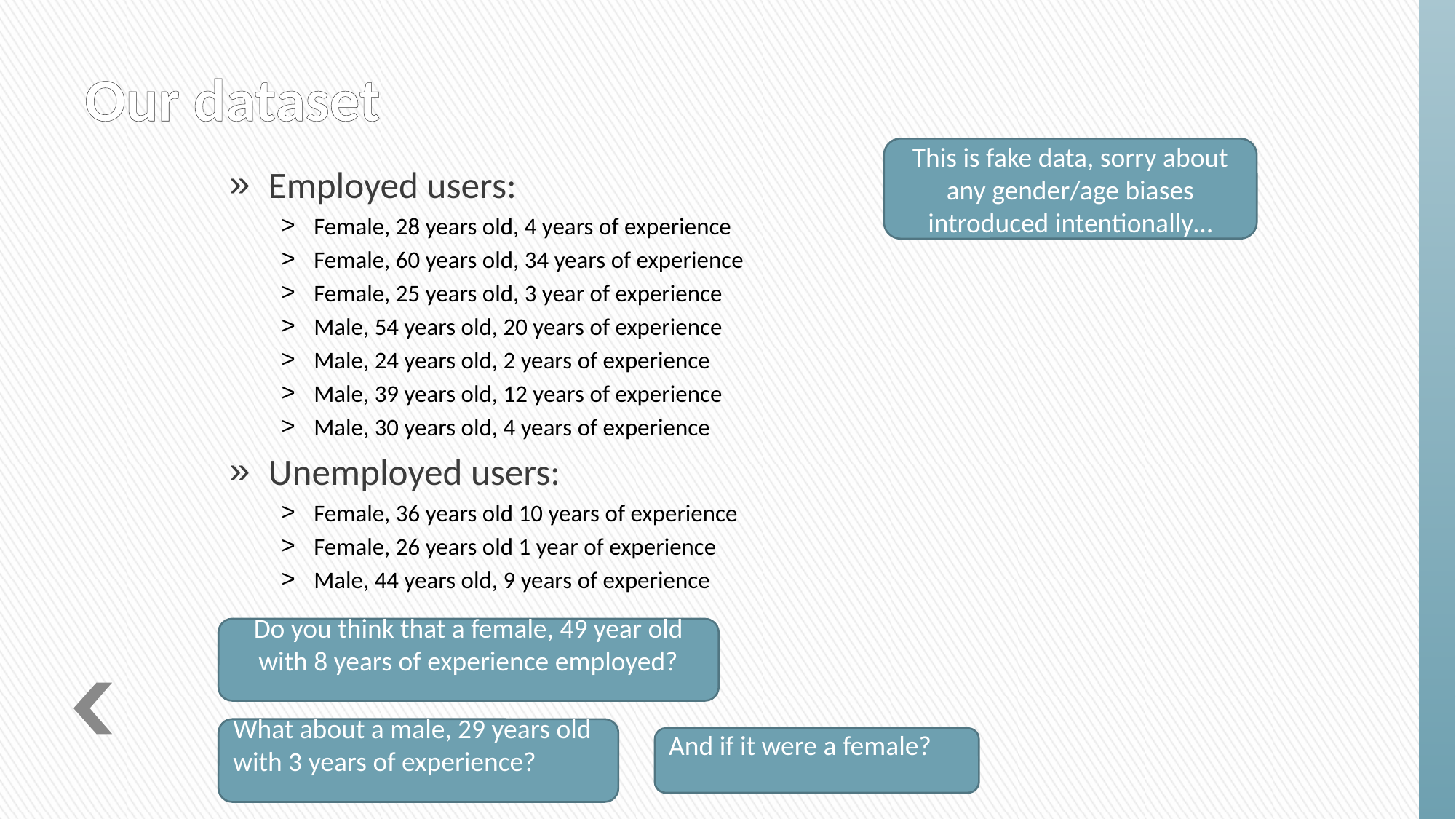

# Our dataset
This is fake data, sorry about any gender/age biases introduced intentionally…
Employed users:
Female, 28 years old, 4 years of experience
Female, 60 years old, 34 years of experience
Female, 25 years old, 3 year of experience
Male, 54 years old, 20 years of experience
Male, 24 years old, 2 years of experience
Male, 39 years old, 12 years of experience
Male, 30 years old, 4 years of experience
Unemployed users:
Female, 36 years old 10 years of experience
Female, 26 years old 1 year of experience
Male, 44 years old, 9 years of experience
Do you think that a female, 49 year old with 8 years of experience employed?

What about a male, 29 years old with 3 years of experience?

And if it were a female?